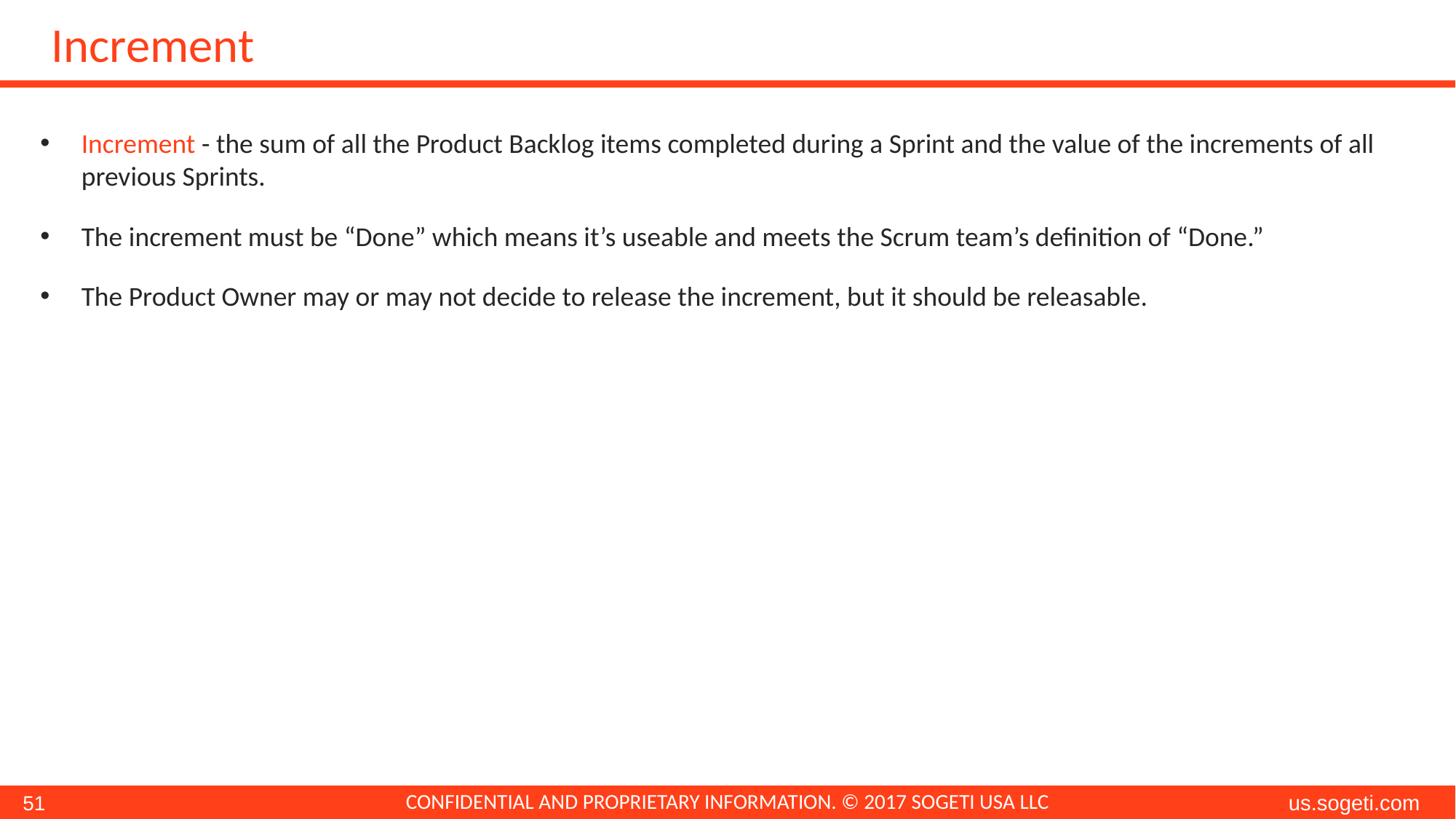

# Increment
Increment - the sum of all the Product Backlog items completed during a Sprint and the value of the increments of all previous Sprints.
The increment must be “Done” which means it’s useable and meets the Scrum team’s definition of “Done.”
The Product Owner may or may not decide to release the increment, but it should be releasable.